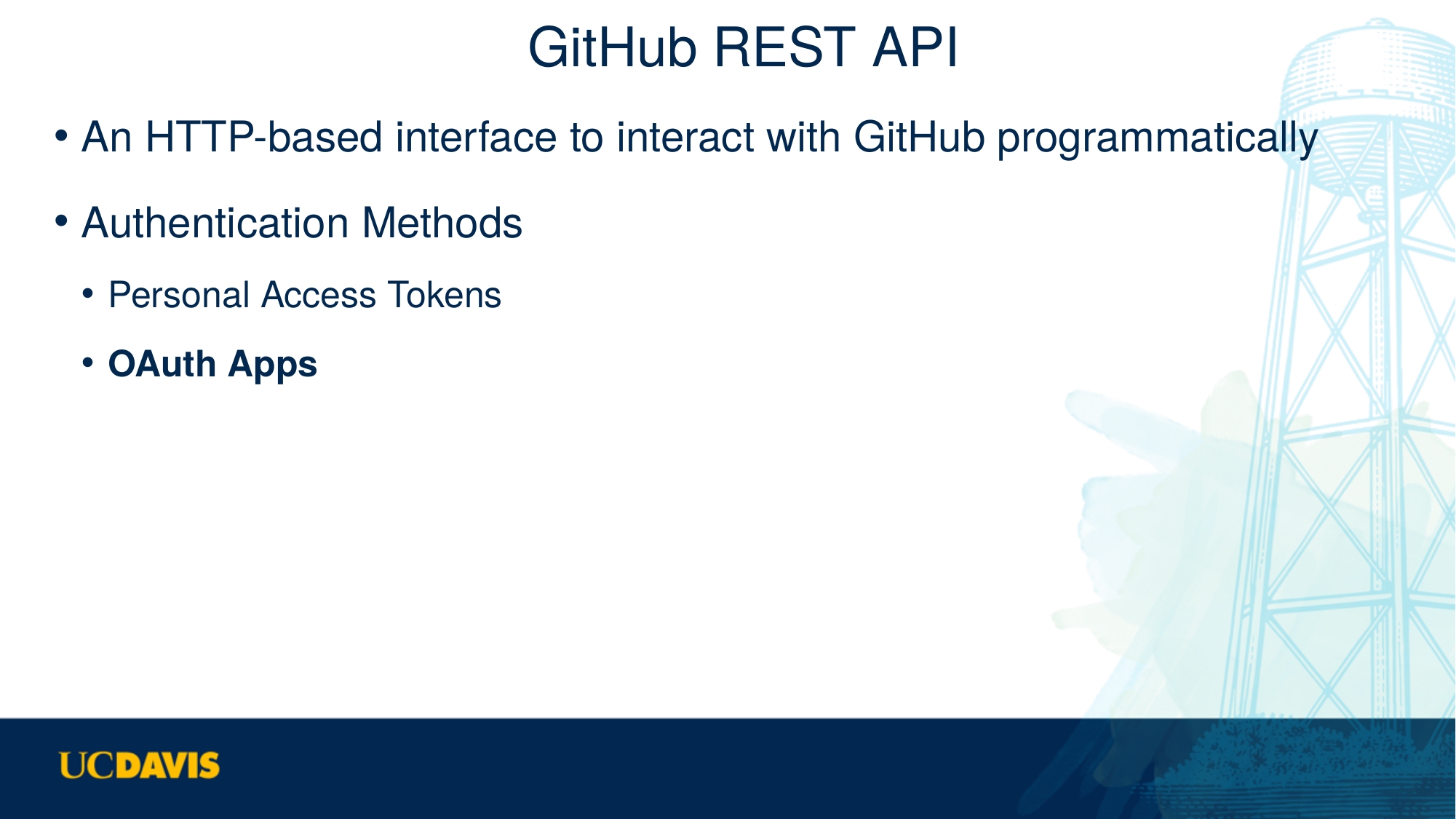

# GitHub REST API
An HTTP-based interface to interact with GitHub programmatically
Authentication Methods
Personal Access Tokens
OAuth Apps